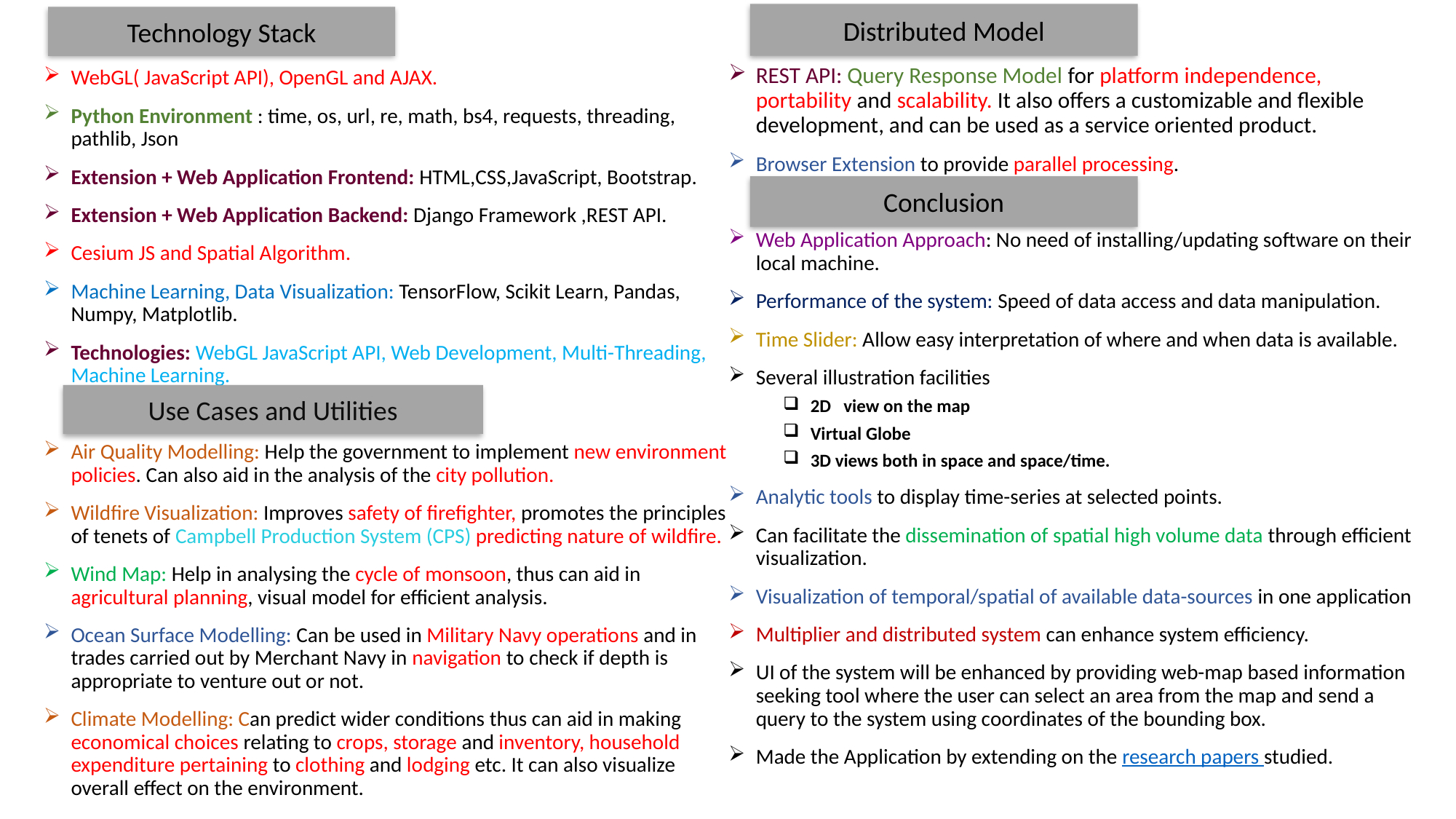

Distributed Model
Technology Stack

WebGL( JavaScript API), OpenGL and AJAX.
Python Environment : time, os, url, re, math, bs4, requests, threading, pathlib, Json
Extension + Web Application Frontend: HTML,CSS,JavaScript, Bootstrap.
Extension + Web Application Backend: Django Framework ,REST API.
Cesium JS and Spatial Algorithm.
Machine Learning, Data Visualization: TensorFlow, Scikit Learn, Pandas, Numpy, Matplotlib.
Technologies: WebGL JavaScript API, Web Development, Multi-Threading, Machine Learning.

Air Quality Modelling: Help the government to implement new environment policies. Can also aid in the analysis of the city pollution.
Wildfire Visualization: Improves safety of firefighter, promotes the principles of tenets of Campbell Production System (CPS) predicting nature of wildfire.
Wind Map: Help in analysing the cycle of monsoon, thus can aid in agricultural planning, visual model for efficient analysis.
Ocean Surface Modelling: Can be used in Military Navy operations and in trades carried out by Merchant Navy in navigation to check if depth is appropriate to venture out or not.
Climate Modelling: Can predict wider conditions thus can aid in making economical choices relating to crops, storage and inventory, household expenditure pertaining to clothing and lodging etc. It can also visualize overall effect on the environment.

REST API: Query Response Model for platform independence, portability and scalability. It also offers a customizable and flexible development, and can be used as a service oriented product.
Browser Extension to provide parallel processing.

Web Application Approach: No need of installing/updating software on their local machine.
Performance of the system: Speed of data access and data manipulation.
Time Slider: Allow easy interpretation of where and when data is available.
Several illustration facilities
2D   view on the map
Virtual Globe
3D views both in space and space/time.
Analytic tools to display time-series at selected points.
Can facilitate the dissemination of spatial high volume data through efficient visualization.
Visualization of temporal/spatial of available data-sources in one application
Multiplier and distributed system can enhance system efficiency.
UI of the system will be enhanced by providing web-map based information seeking tool where the user can select an area from the map and send a query to the system using coordinates of the bounding box.
Made the Application by extending on the research papers studied.

Conclusion
Use Cases and Utilities